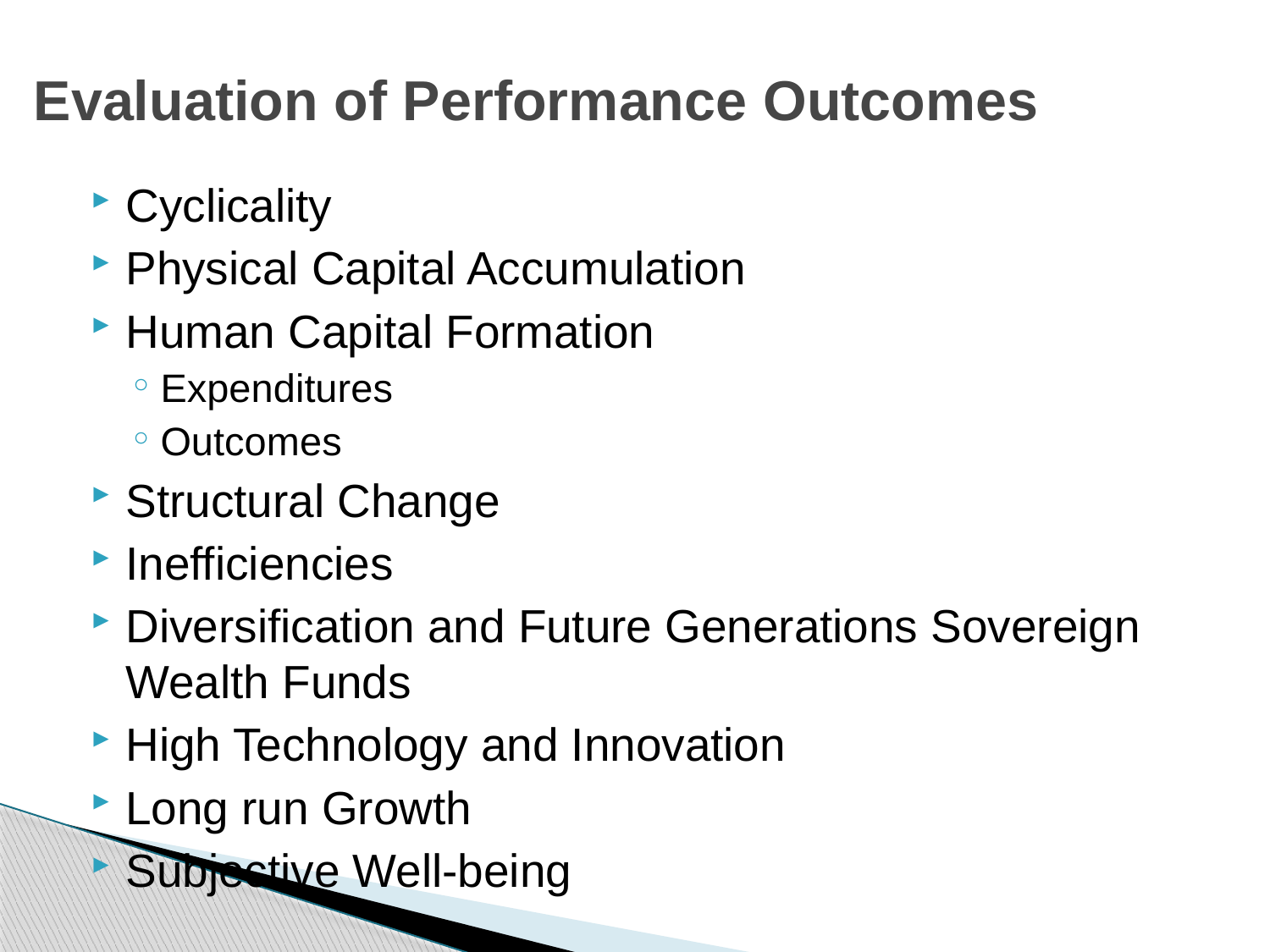

# Evaluation of Performance Outcomes
Cyclicality
Physical Capital Accumulation
Human Capital Formation
Expenditures
Outcomes
Structural Change
Inefficiencies
Diversification and Future Generations Sovereign Wealth Funds
High Technology and Innovation
Long run Growth
Subjective Well-being